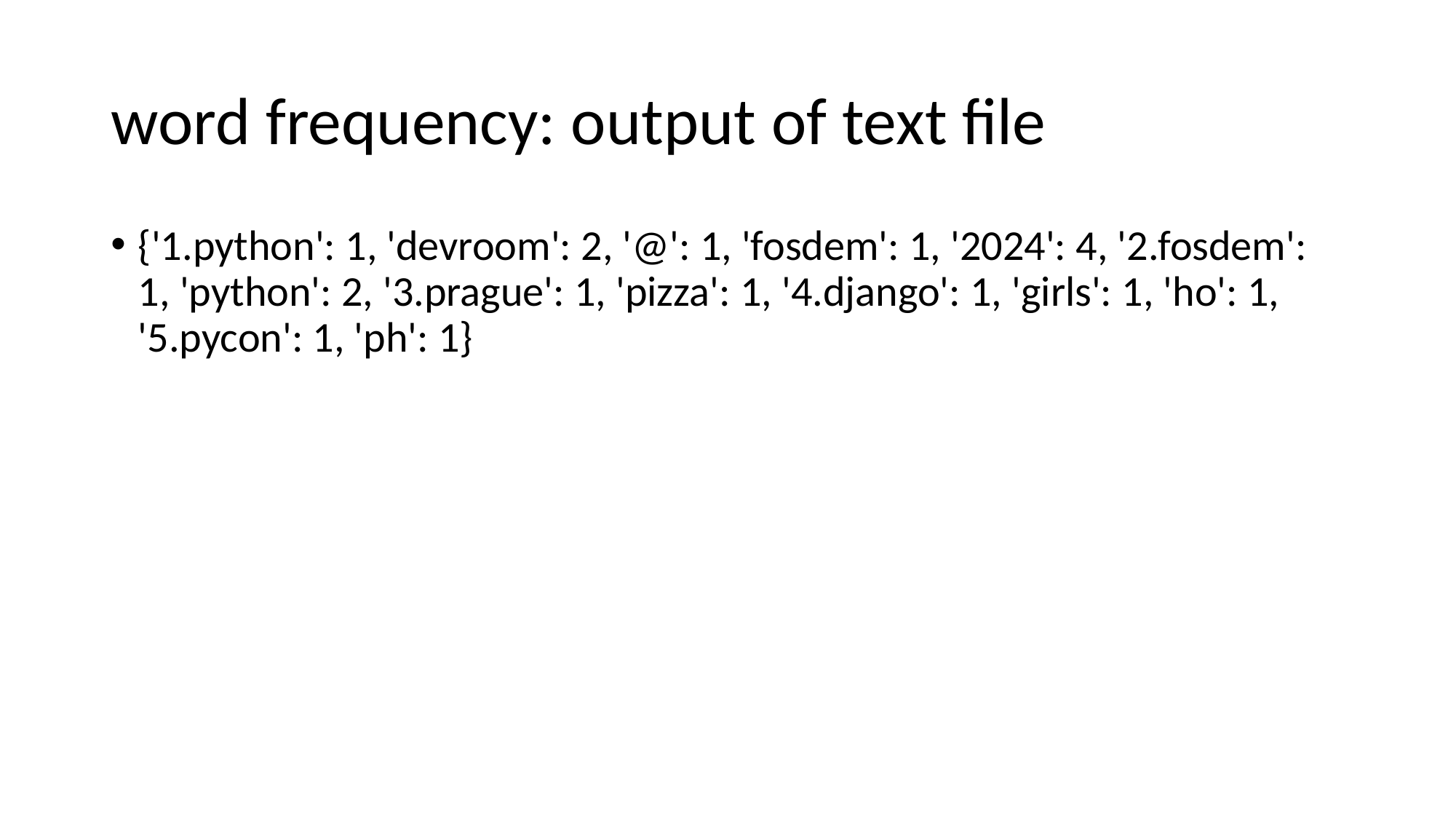

# word frequency: output of text file
{'1.python': 1, 'devroom': 2, '@': 1, 'fosdem': 1, '2024': 4, '2.fosdem': 1, 'python': 2, '3.prague': 1, 'pizza': 1, '4.django': 1, 'girls': 1, 'ho': 1, '5.pycon': 1, 'ph': 1}